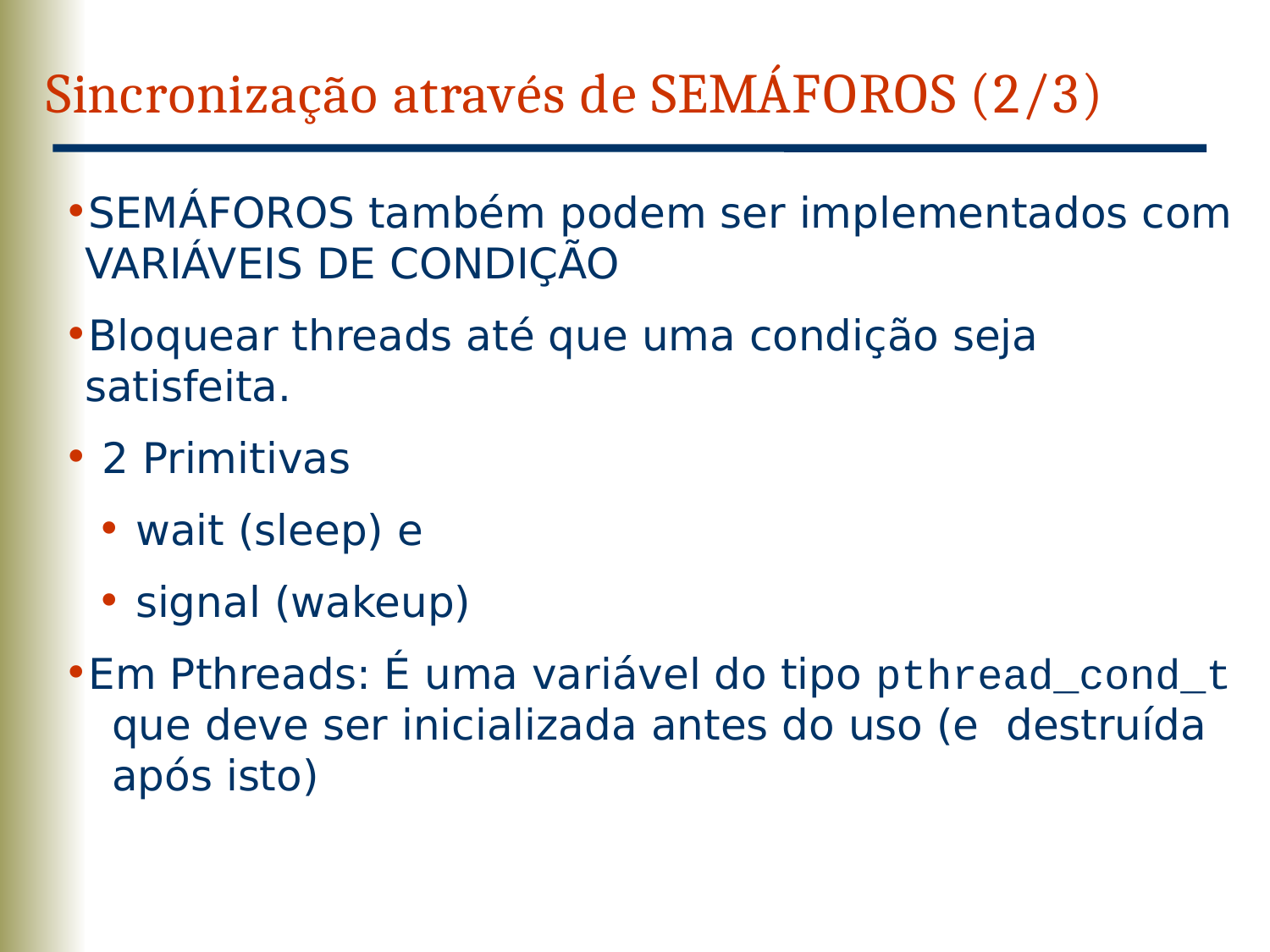

Sincronização através de SEMÁFOROS (2/3)
SEMÁFOROS também podem ser implementados com VARIÁVEIS DE CONDIÇÃO
Bloquear threads até que uma condição seja satisfeita.
 2 Primitivas
 wait (sleep) e
 signal (wakeup)
Em Pthreads: É uma variável do tipo pthread_cond_t
  que deve ser inicializada antes do uso (e  destruída
  após isto)